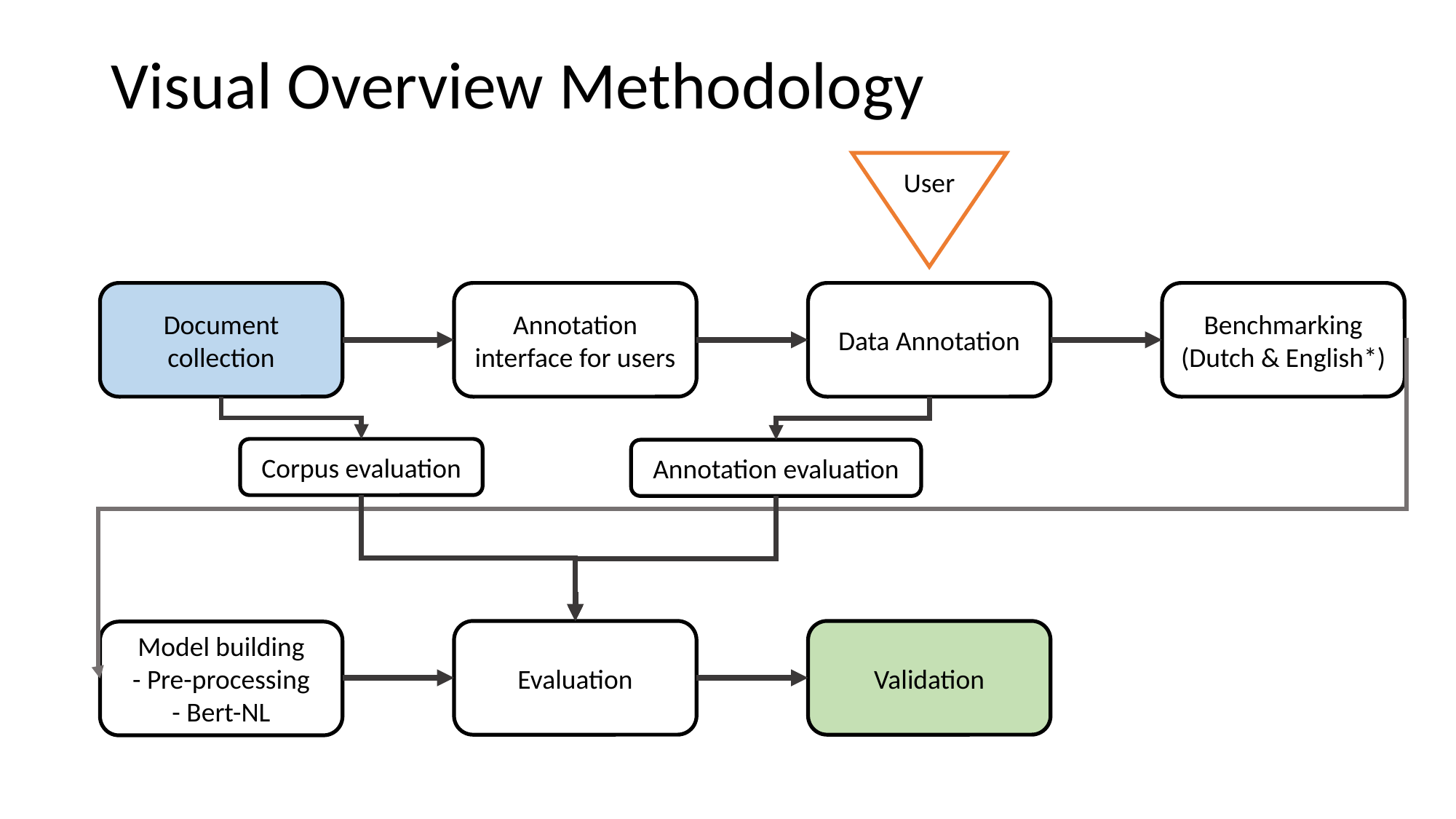

# Visual Overview Methodology
User
Document collection
Annotation interface for users
Data Annotation
Benchmarking (Dutch & English*)
Corpus evaluation
Annotation evaluation
Evaluation
Validation
Model building
- Pre-processing
- Bert-NL